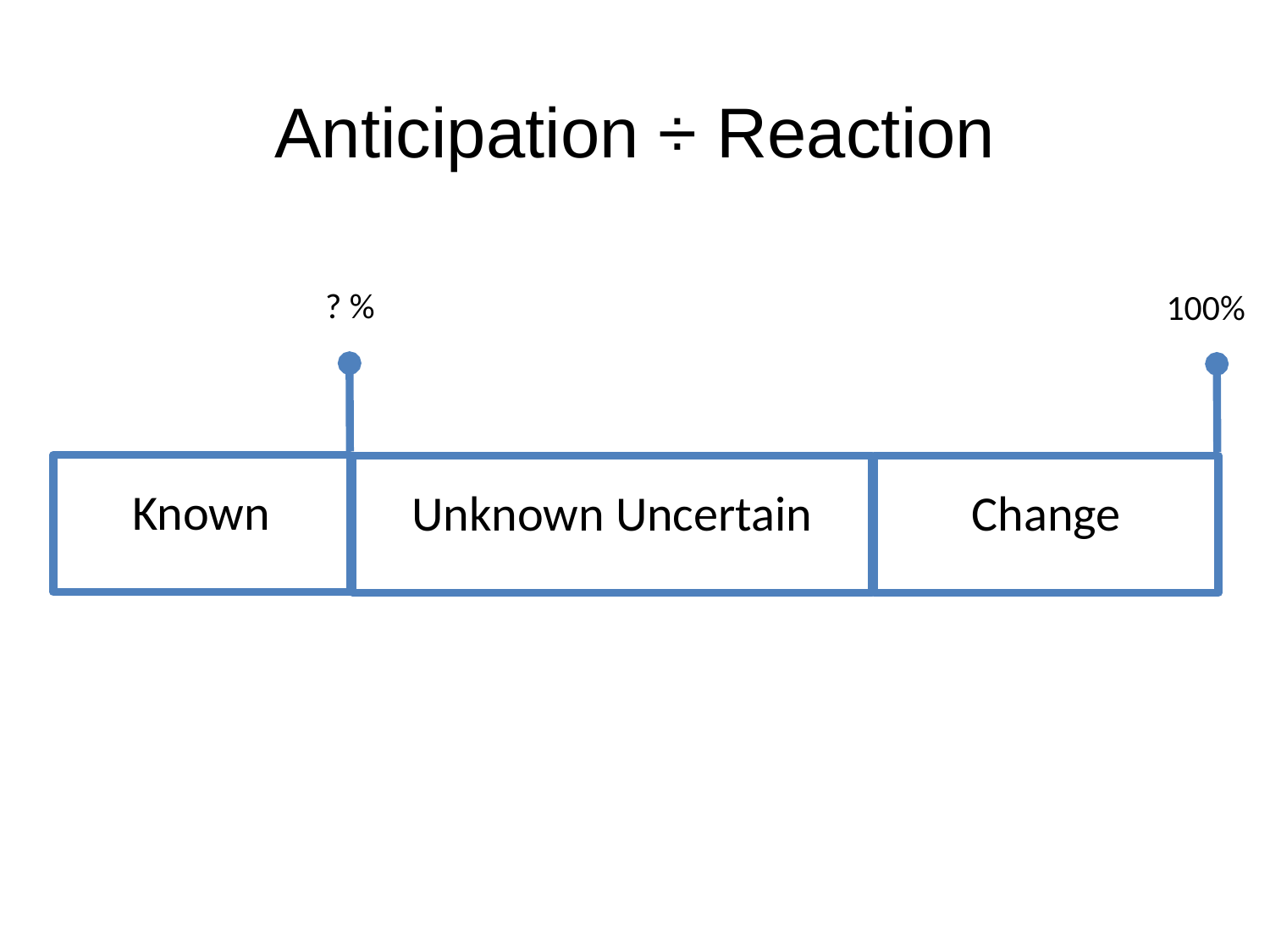

Anticipation ÷ Reaction
? %
100%

Known
Change
Unknown Uncertain